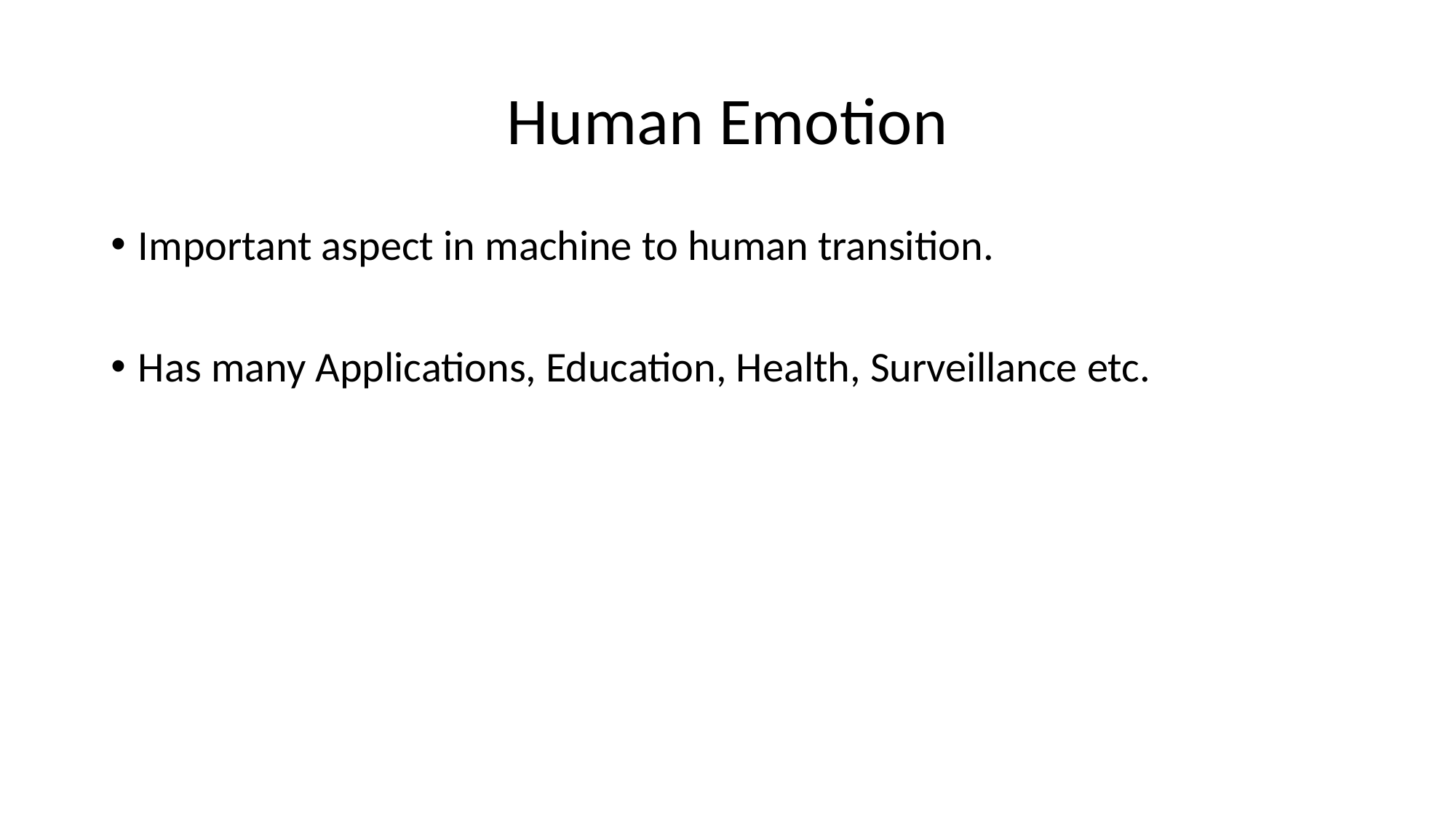

# Human Emotion
Important aspect in machine to human transition.

Has many Applications, Education, Health, Surveillance etc.